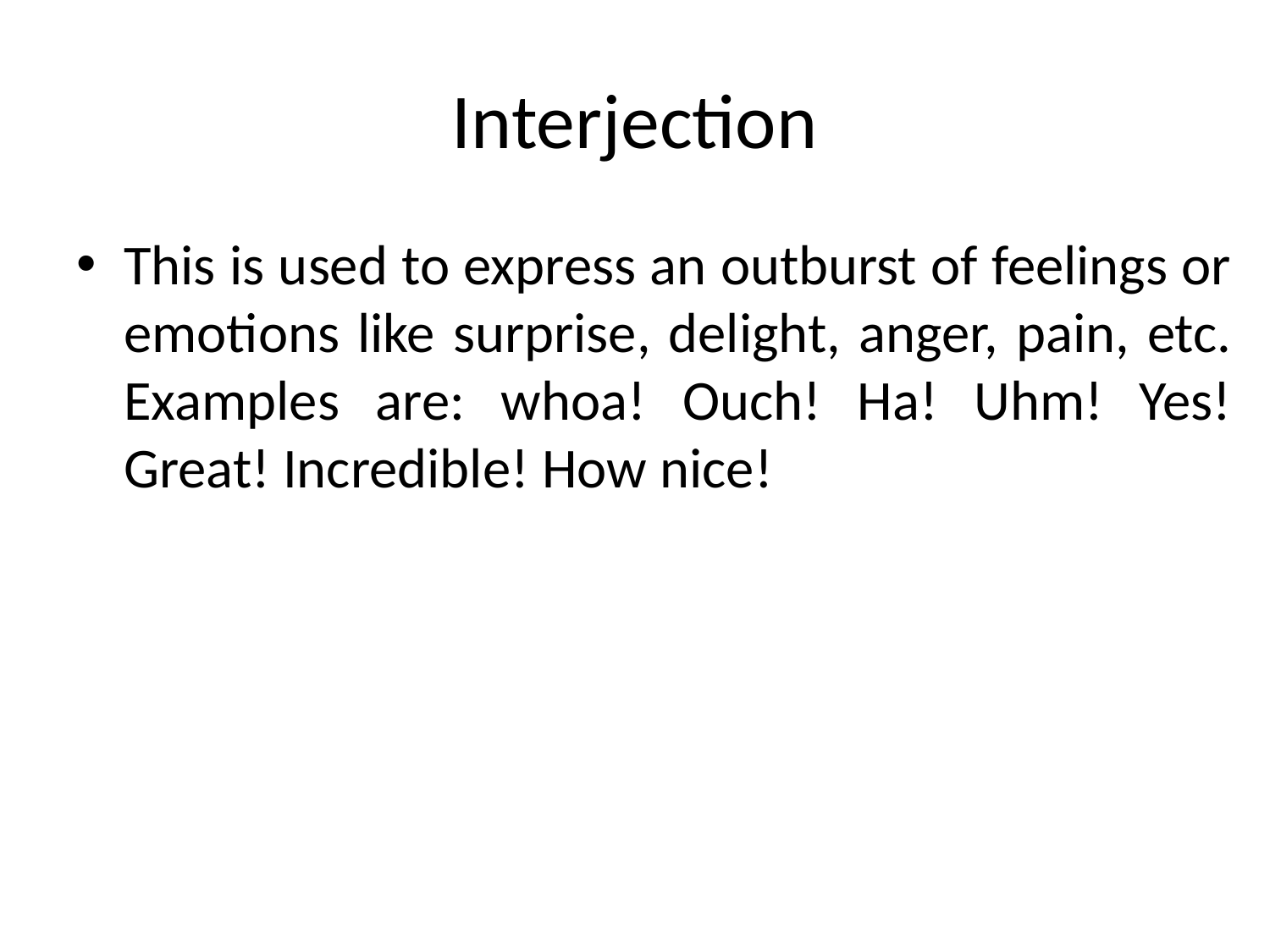

# Interjection
This is used to express an outburst of feelings or emotions like surprise, delight, anger, pain, etc. Examples are: whoa! Ouch! Ha! Uhm! Yes! Great! Incredible! How nice!